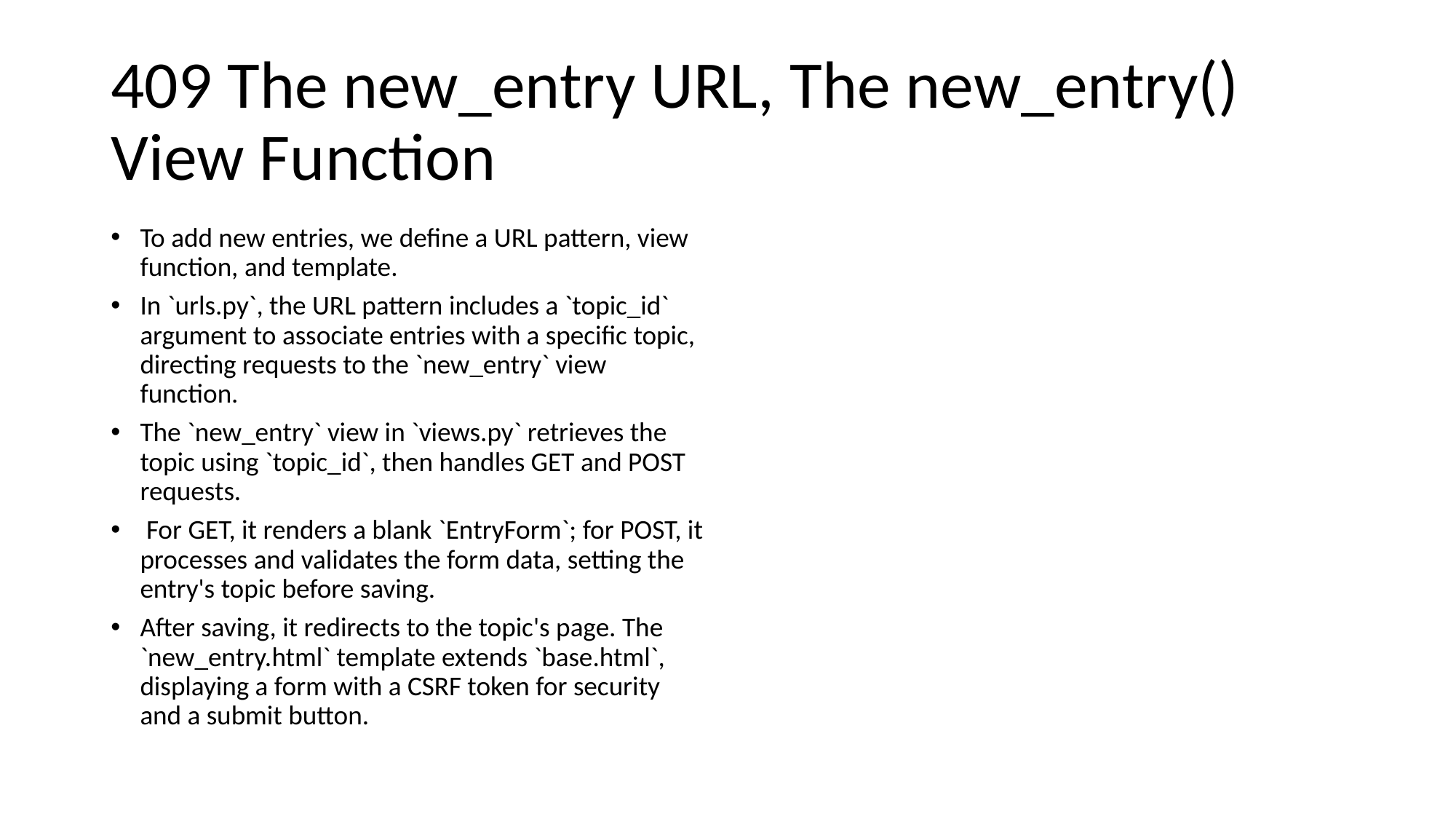

# 409 The new_entry URL, The new_entry() View Function
To add new entries, we define a URL pattern, view function, and template.
In `urls.py`, the URL pattern includes a `topic_id` argument to associate entries with a specific topic, directing requests to the `new_entry` view function.
The `new_entry` view in `views.py` retrieves the topic using `topic_id`, then handles GET and POST requests.
 For GET, it renders a blank `EntryForm`; for POST, it processes and validates the form data, setting the entry's topic before saving.
After saving, it redirects to the topic's page. The `new_entry.html` template extends `base.html`, displaying a form with a CSRF token for security and a submit button.